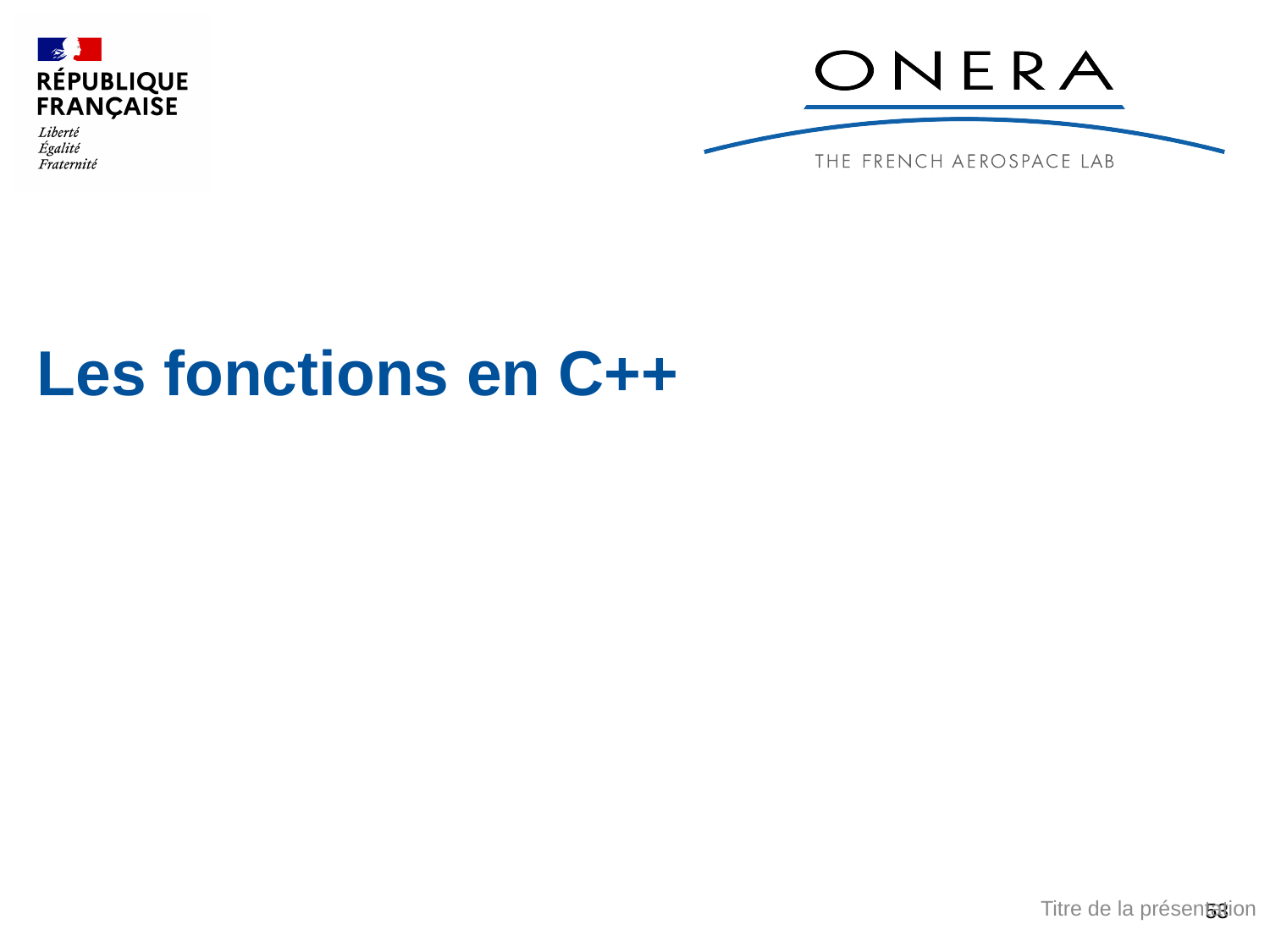

# Les fonctions en C++
53
Titre de la présentation